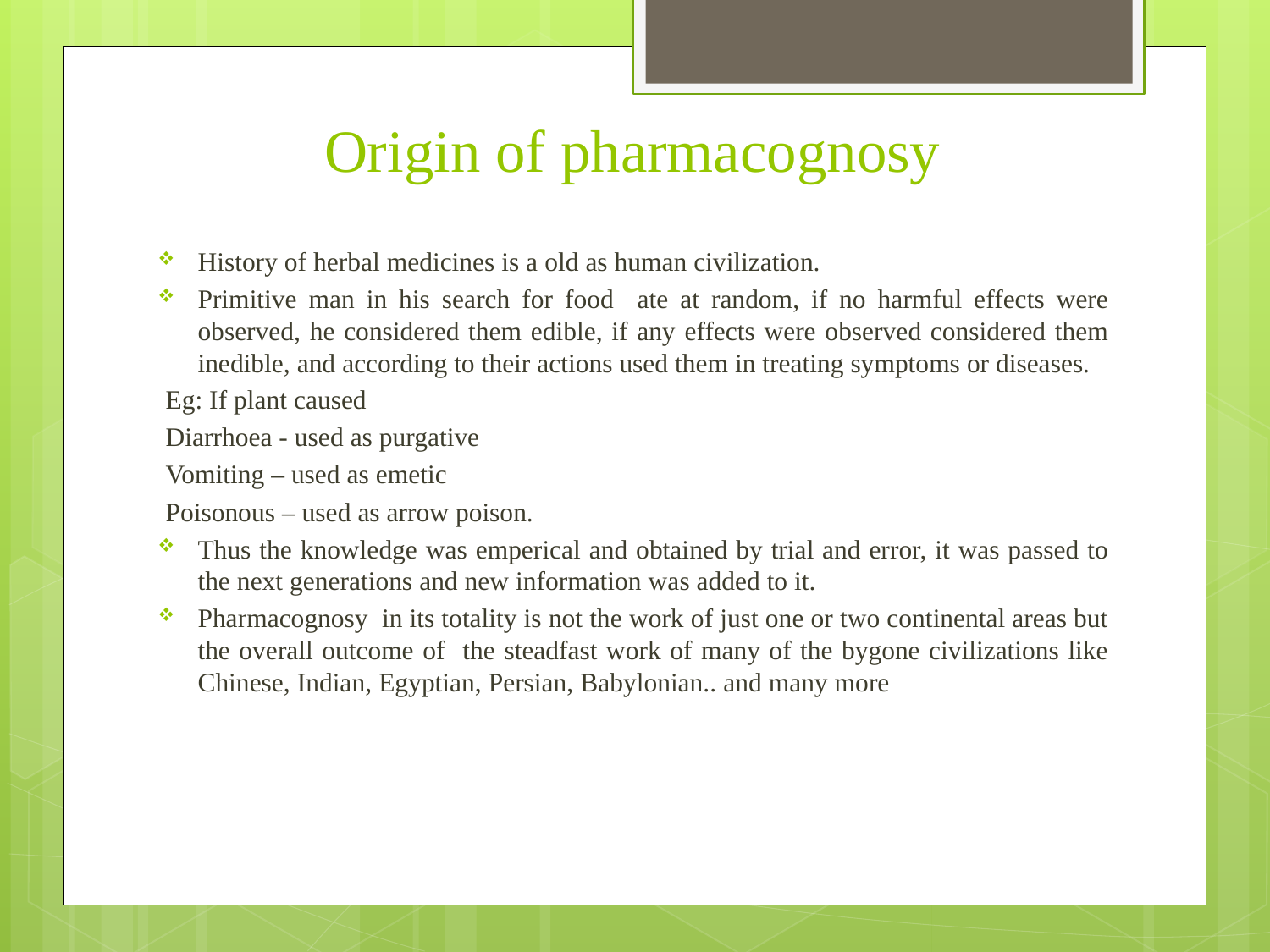

# Origin of pharmacognosy

History of herbal medicines is a old as human civilization.
Primitive man in his search for food  ate at random, if no harmful effects were observed, he considered them edible, if any effects were observed considered them inedible, and according to their actions used them in treating symptoms or diseases.
Eg: If plant caused
		Diarrhoea - used as purgative
		Vomiting – used as emetic
		Poisonous – used as arrow poison.
Thus the knowledge was emperical and obtained by trial and error, it was passed to the next generations and new information was added to it.
Pharmacognosy  in its totality is not the work of just one or two continental areas but the overall outcome of  the steadfast work of many of the bygone civilizations like Chinese, Indian, Egyptian, Persian, Babylonian.. and many more